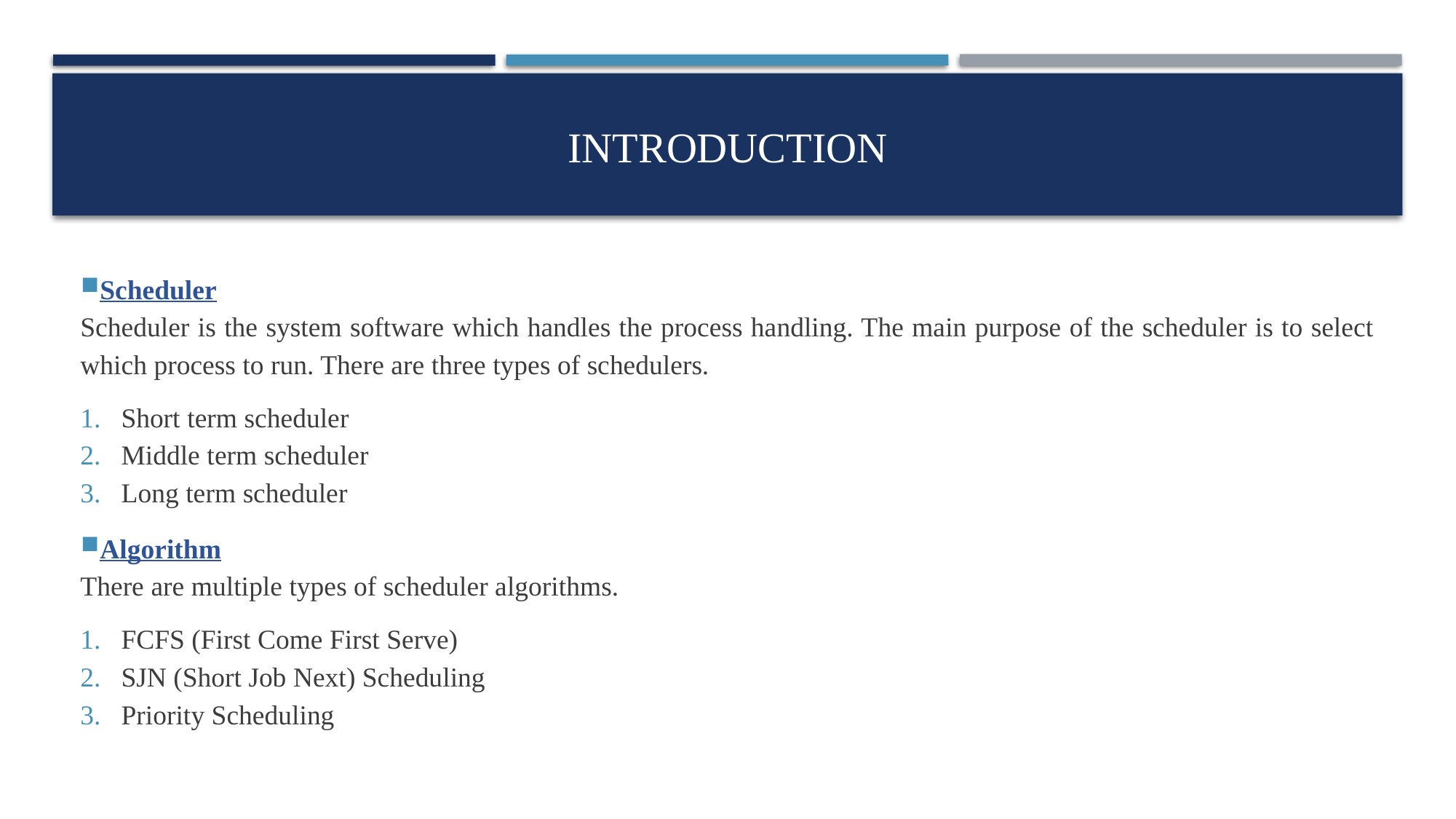

# Introduction
Scheduler
Scheduler is the system software which handles the process handling. The main purpose of the scheduler is to select which process to run. There are three types of schedulers.
Short term scheduler
Middle term scheduler
Long term scheduler
Algorithm
There are multiple types of scheduler algorithms.
FCFS (First Come First Serve)
SJN (Short Job Next) Scheduling
Priority Scheduling